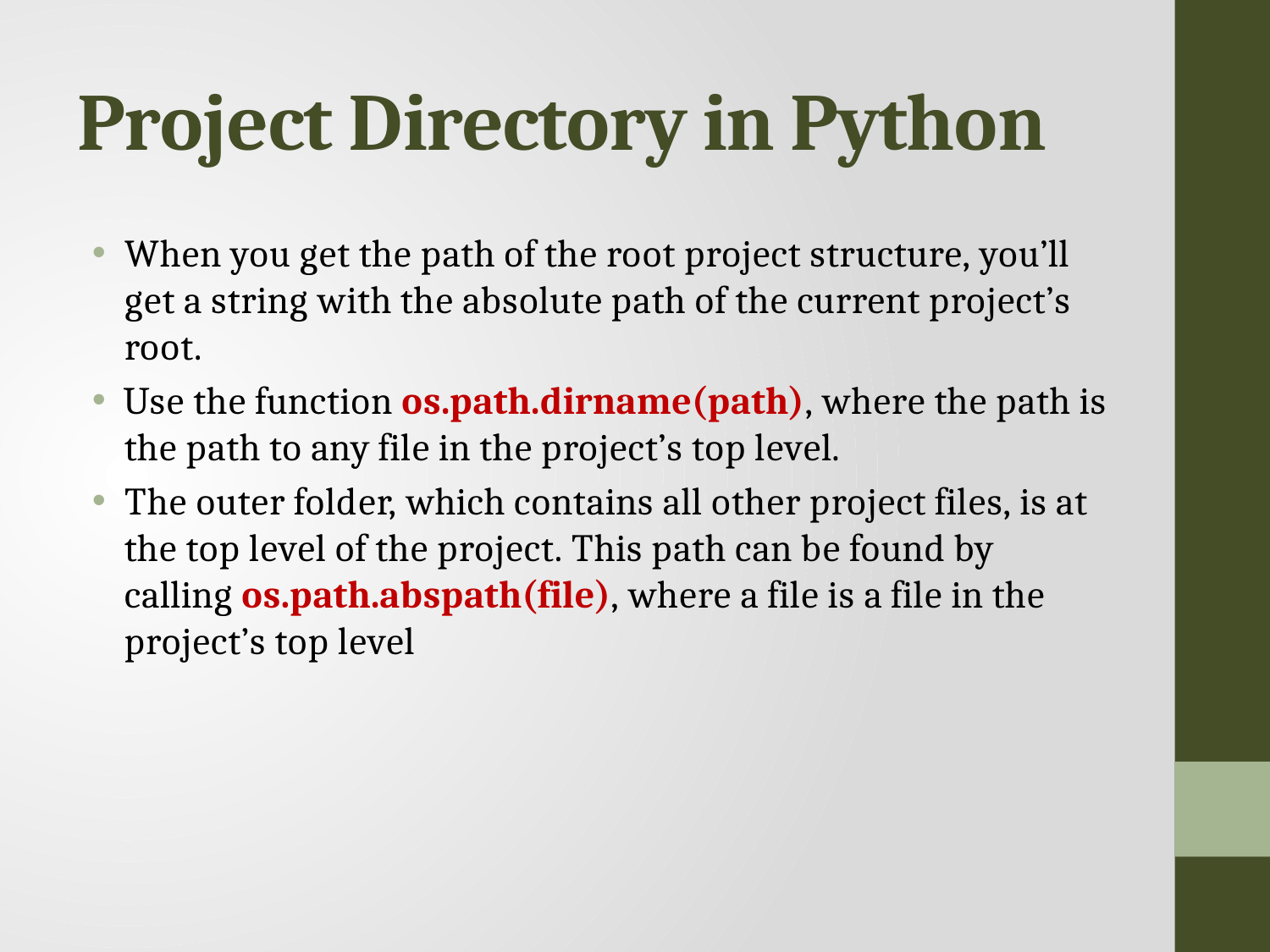

# Project Directory in Python
When you get the path of the root project structure, you’ll get a string with the absolute path of the current project’s root.
Use the function os.path.dirname(path), where the path is the path to any file in the project’s top level.
The outer folder, which contains all other project files, is at the top level of the project. This path can be found by calling os.path.abspath(file), where a file is a file in the project’s top level